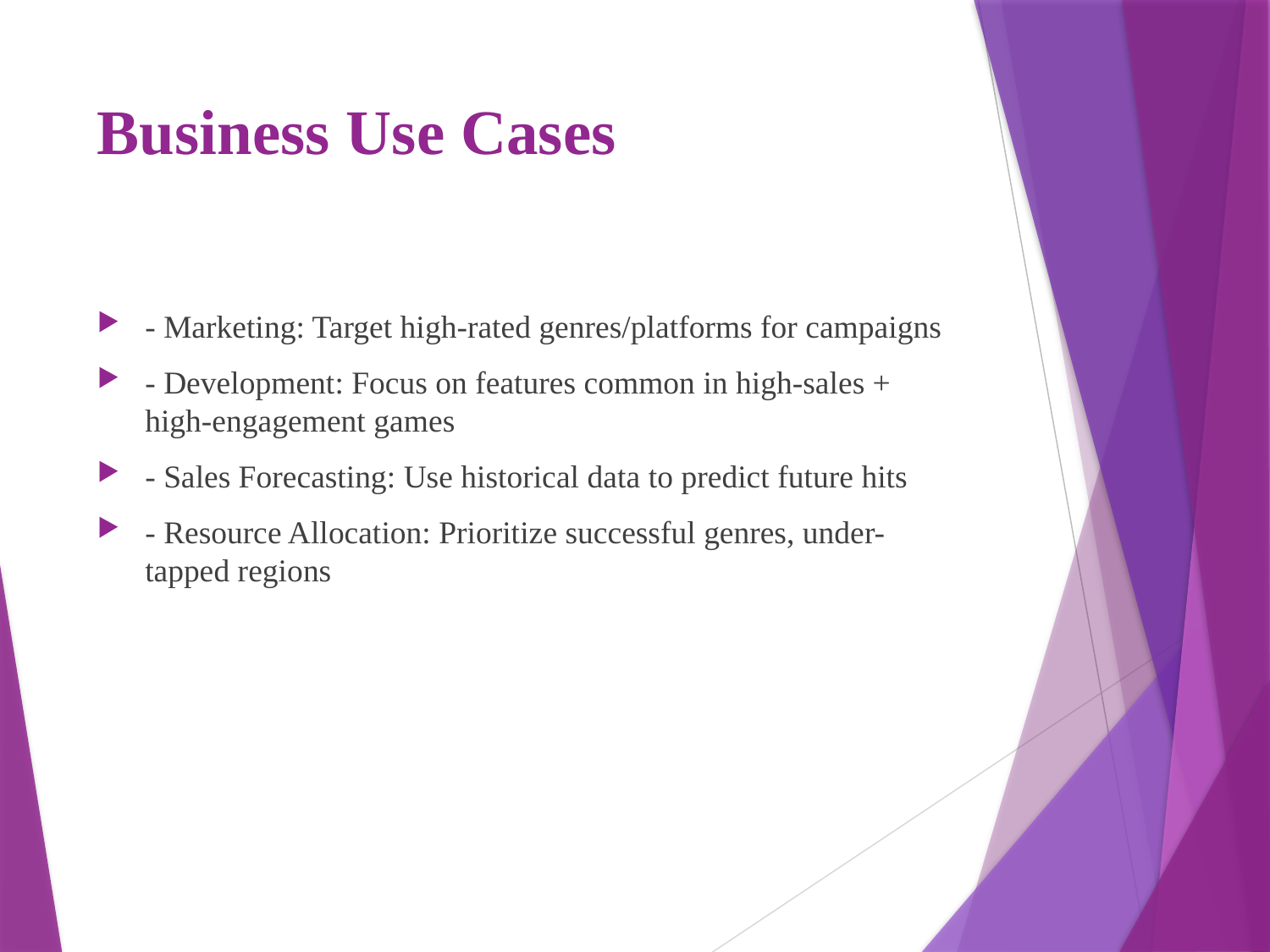

# Business Use Cases
- Marketing: Target high-rated genres/platforms for campaigns
- Development: Focus on features common in high-sales + high-engagement games
- Sales Forecasting: Use historical data to predict future hits
- Resource Allocation: Prioritize successful genres, under-tapped regions